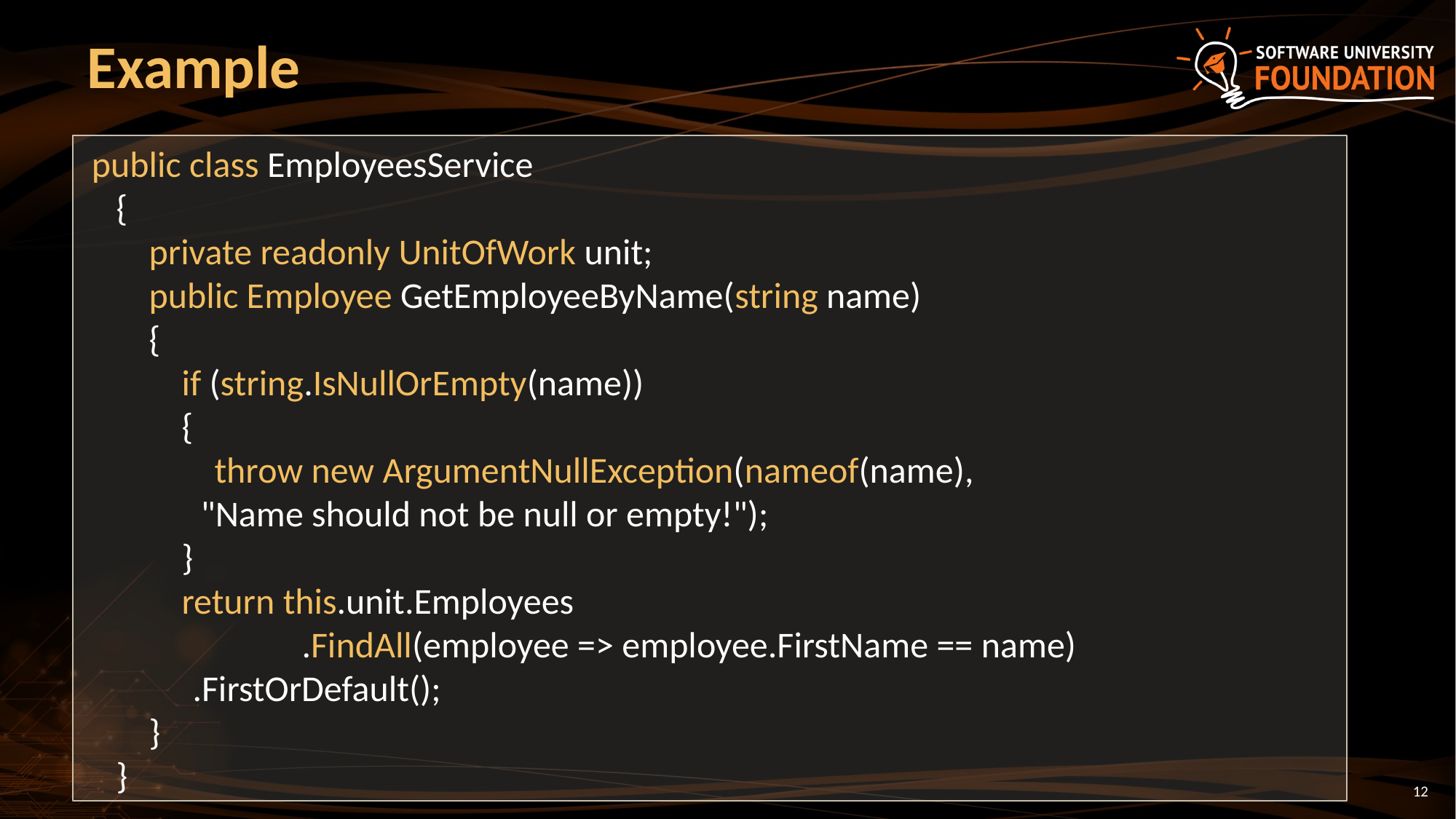

# Example
 public class EmployeesService
    {
        private readonly UnitOfWork unit;
        public Employee GetEmployeeByName(string name)
        {
            if (string.IsNullOrEmpty(name))
            {
                throw new ArgumentNullException(nameof(name),
	 "Name should not be null or empty!");
            }
            return this.unit.Employees
		.FindAll(employee => employee.FirstName == name)			.FirstOrDefault();
        }
    }
12